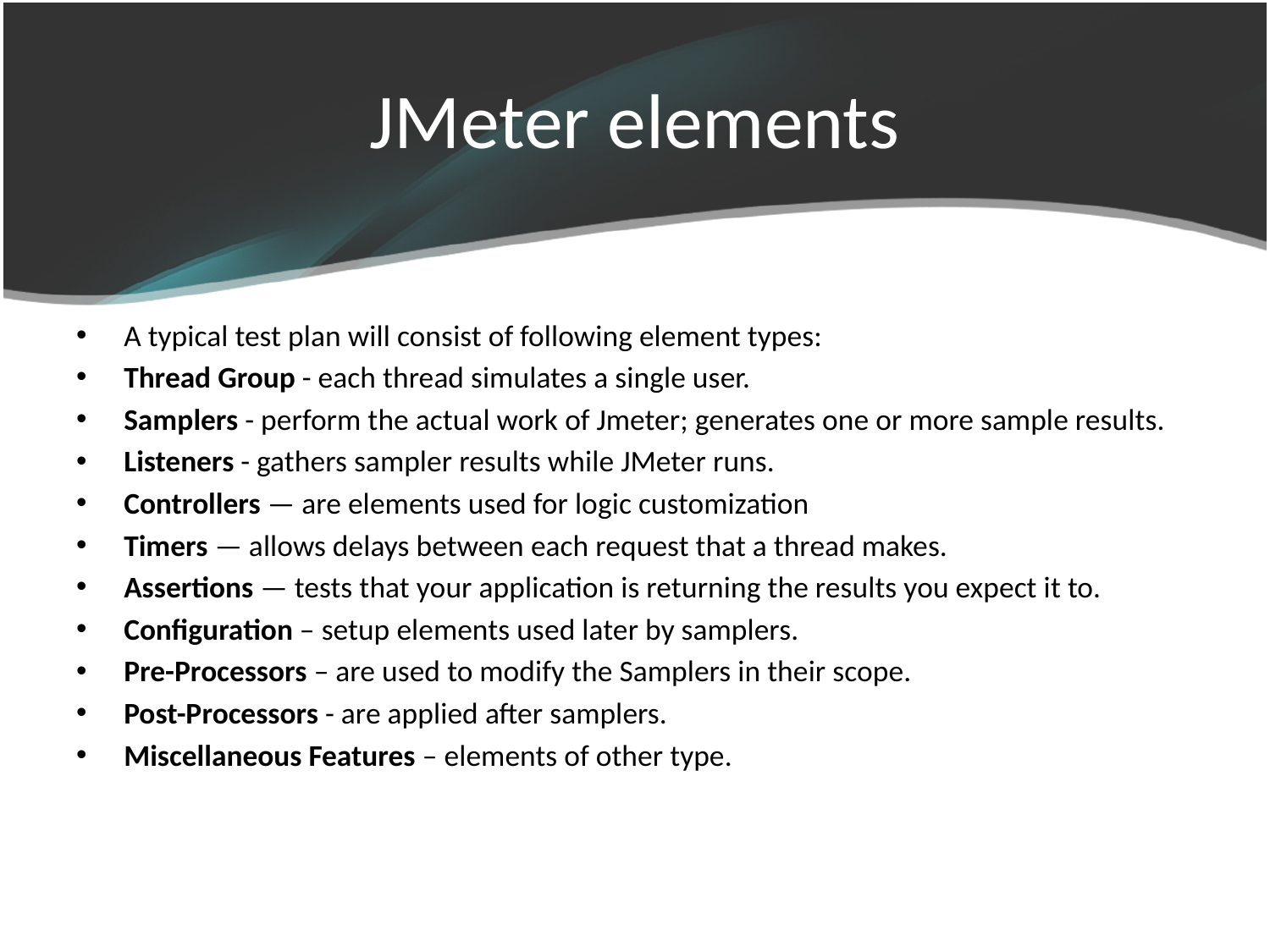

# JMeter elements
A typical test plan will consist of following element types:
Thread Group - each thread simulates a single user.
Samplers - perform the actual work of Jmeter; generates one or more sample results.
Listeners - gathers sampler results while JMeter runs.
Controllers — are elements used for logic customization
Timers — allows delays between each request that a thread makes.
Assertions — tests that your application is returning the results you expect it to.
Configuration – setup elements used later by samplers.
Pre-Processors – are used to modify the Samplers in their scope.
Post-Processors - are applied after samplers.
Miscellaneous Features – elements of other type.